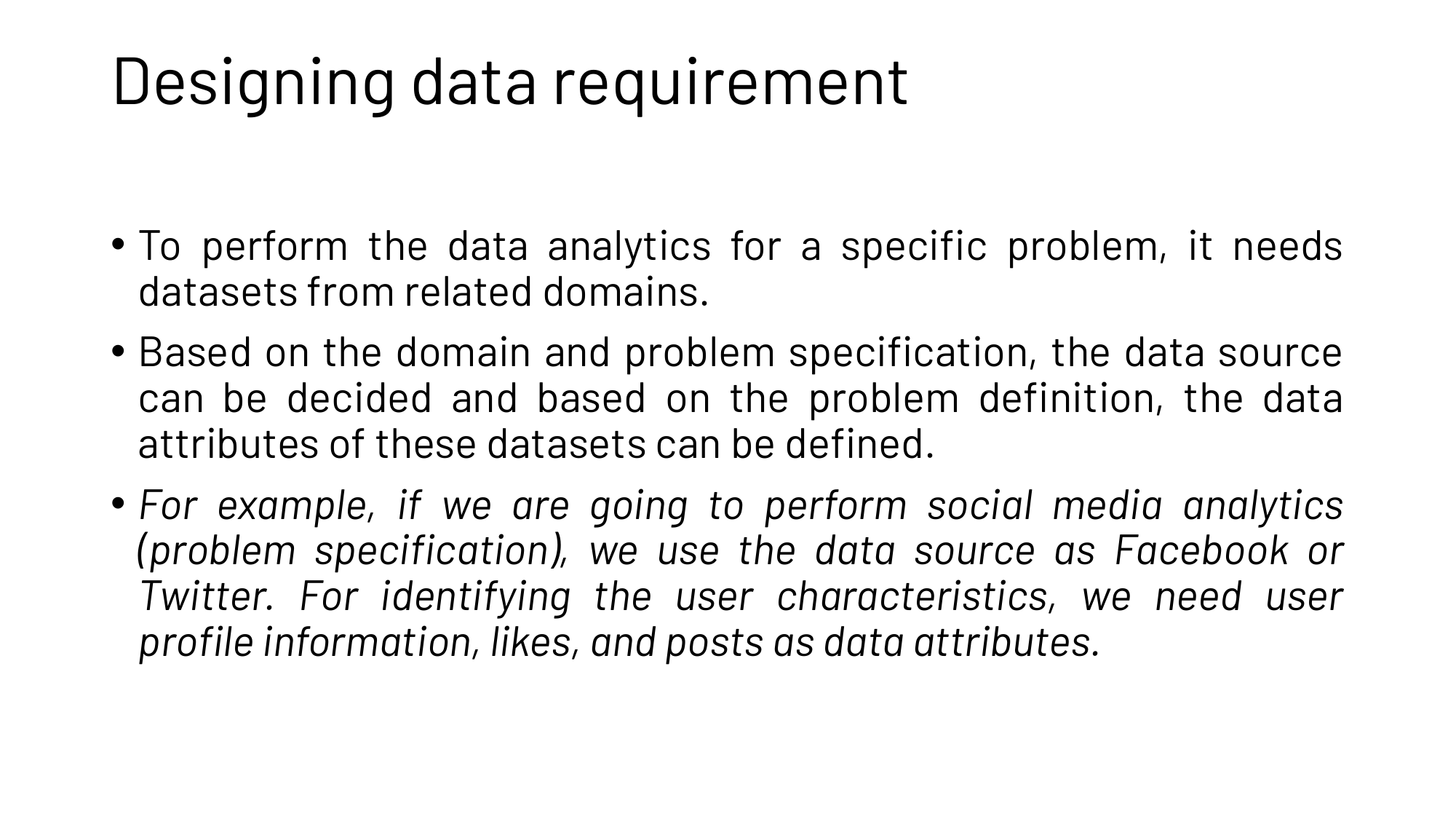

# Designing data requirement
To perform the data analytics for a specific problem, it needs datasets from related domains.
Based on the domain and problem specification, the data source can be decided and based on the problem definition, the data attributes of these datasets can be defined.
For example, if we are going to perform social media analytics (problem specification), we use the data source as Facebook or Twitter. For identifying the user characteristics, we need user profile information, likes, and posts as data attributes.